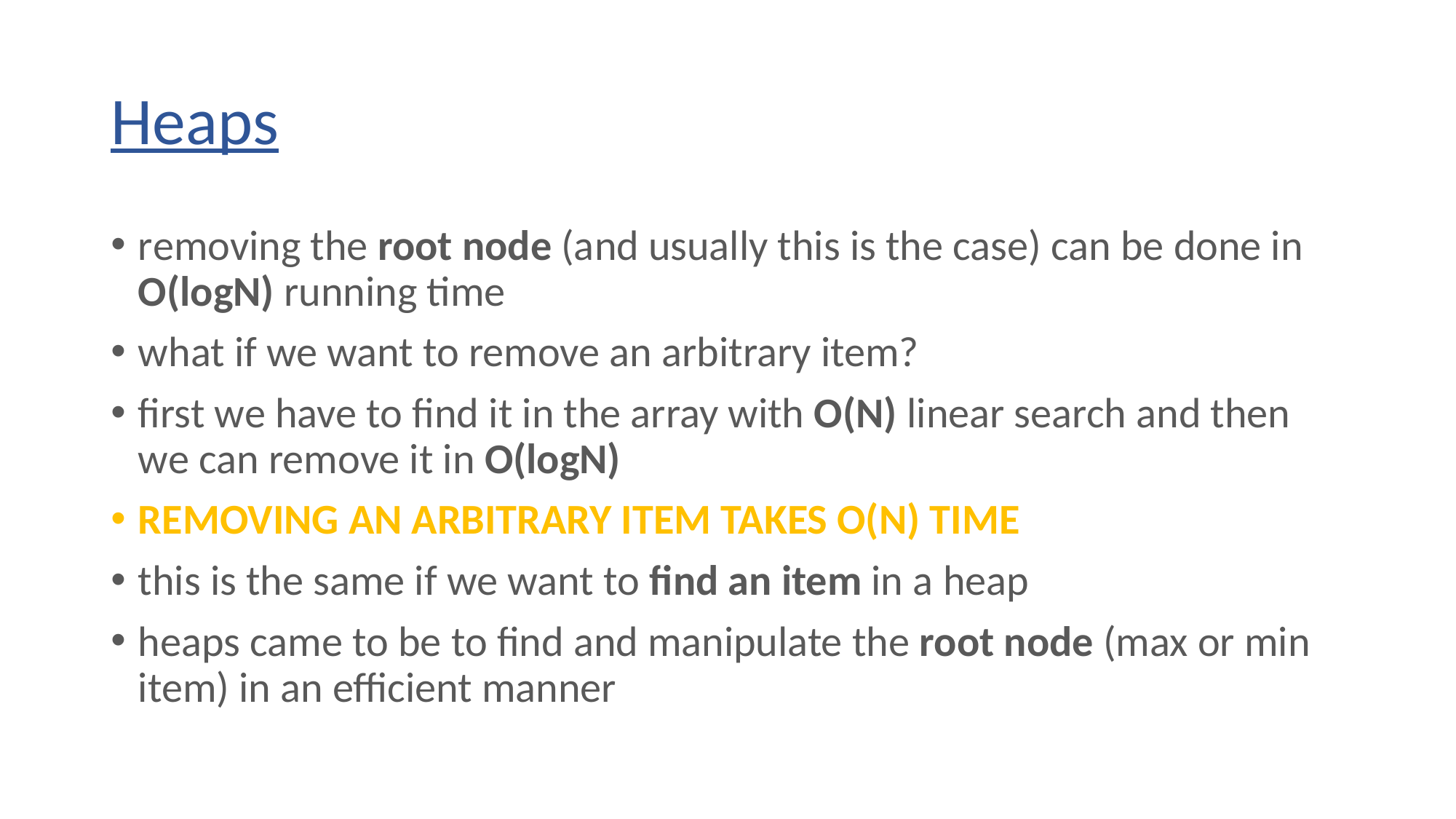

# Heaps
removing the root node (and usually this is the case) can be done in O(logN) running time
what if we want to remove an arbitrary item?
first we have to find it in the array with O(N) linear search and then we can remove it in O(logN)
REMOVING AN ARBITRARY ITEM TAKES O(N) TIME
this is the same if we want to find an item in a heap
heaps came to be to find and manipulate the root node (max or min item) in an efficient manner